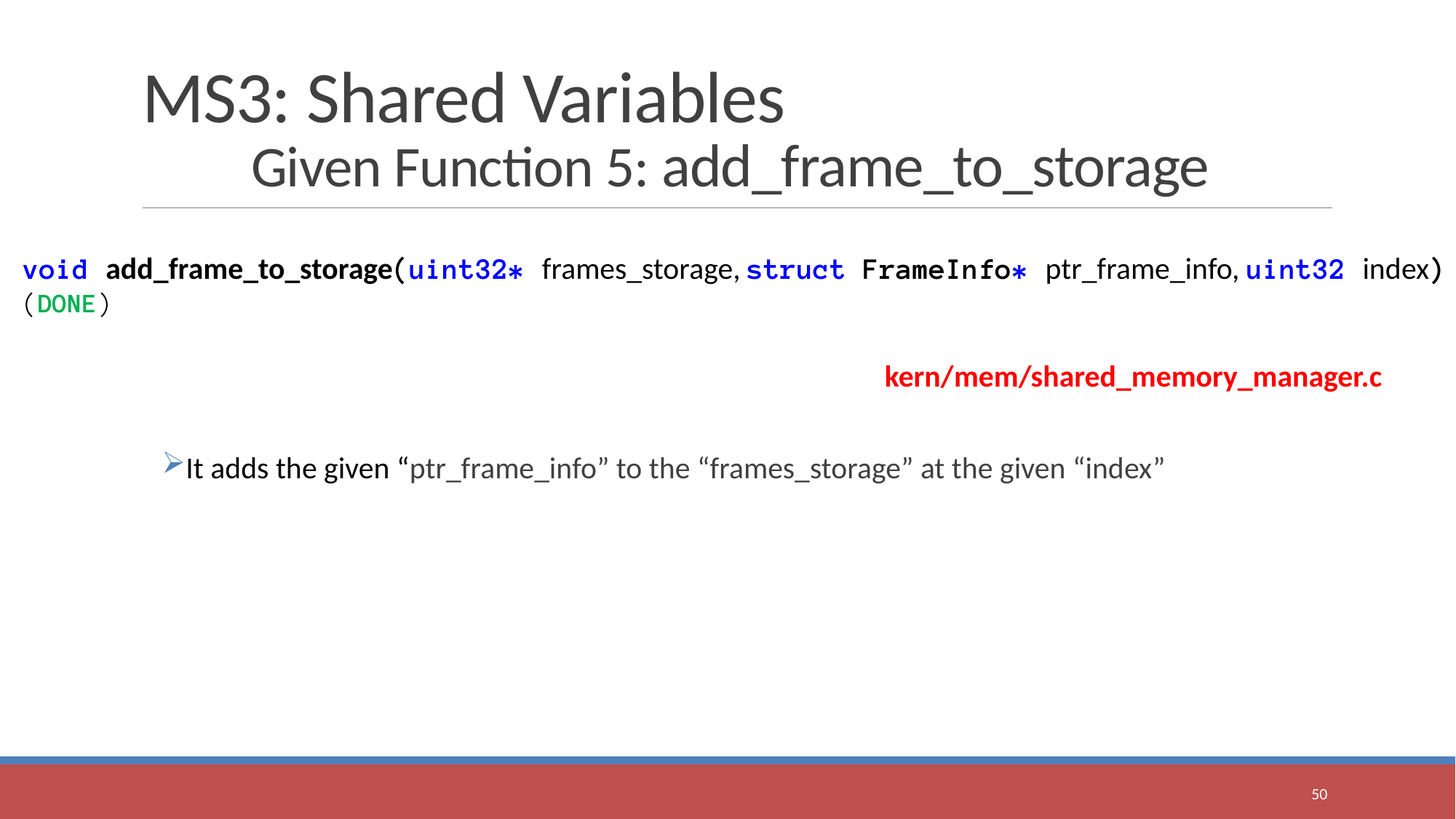

MS3: Shared Variables
	Given Function 5: add_frame_to_storage
void add_frame_to_storage(uint32* frames_storage, struct FrameInfo* ptr_frame_info, uint32 index) (DONE)
kern/mem/shared_memory_manager.c

It adds the given “ptr_frame_info” to the “frames_storage” at the given “index”

50